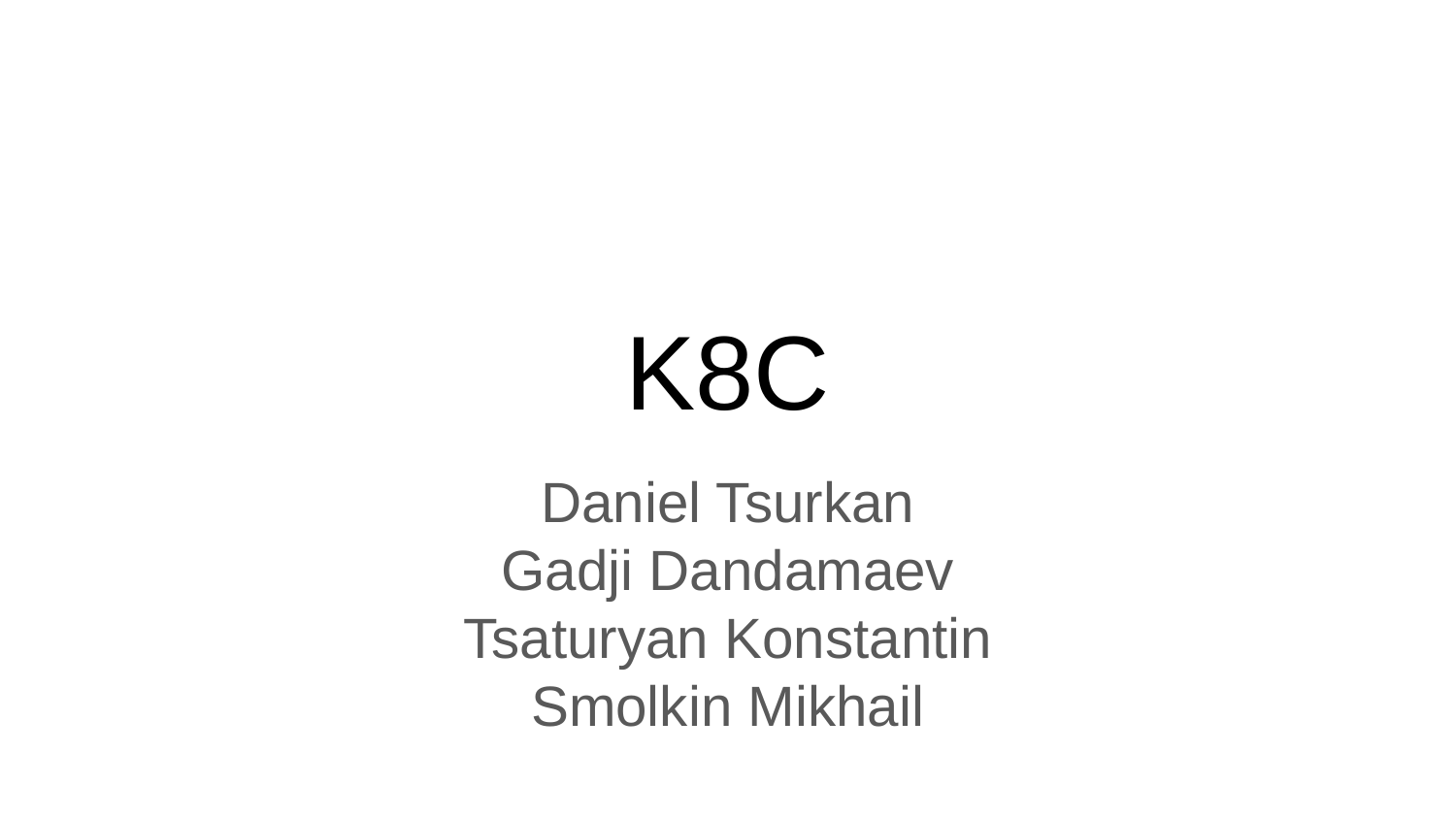

# K8C
Daniel Tsurkan
Gadji Dandamaev
Tsaturyan Konstantin
Smolkin Mikhail